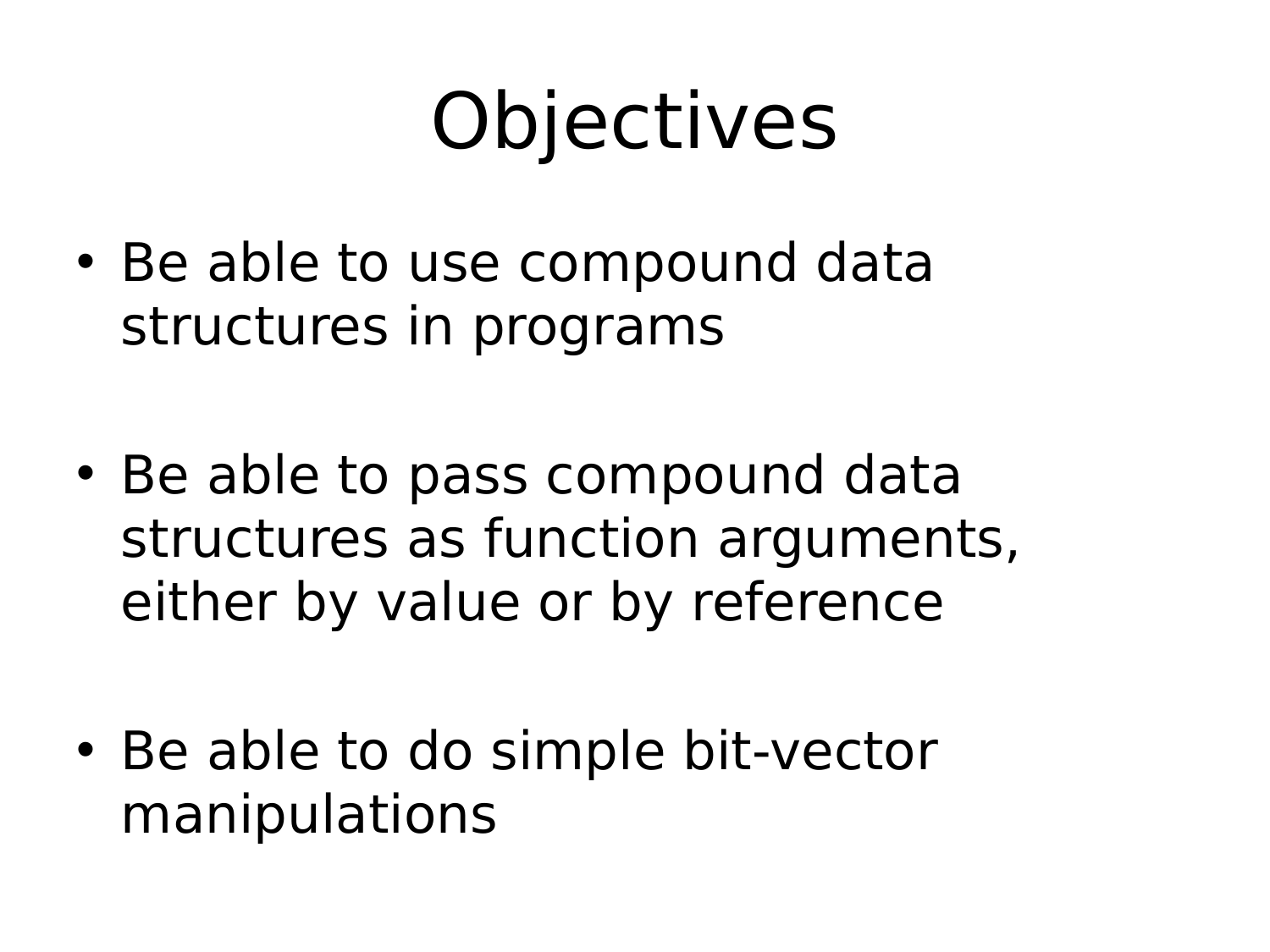

# Objectives
Be able to use compound data structures in programs

Be able to pass compound data structures as function arguments, either by value or by reference

Be able to do simple bit-vector manipulations